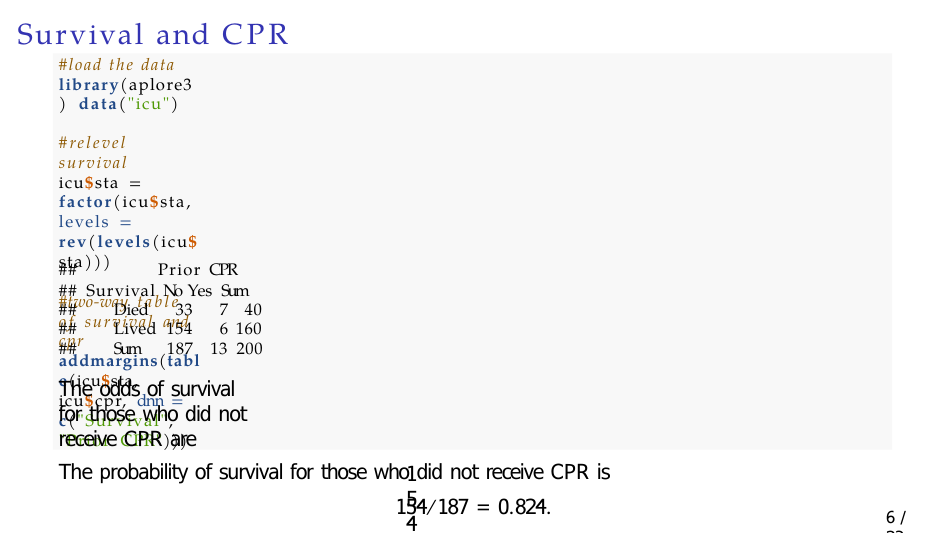

# Survival and CPR
#load the data  library(aplore3)  data("icu")
#relevel survival
icu$sta = factor(icu$sta, levels = rev(levels(icu$sta)))
#two-way table of survival and cpr
addmargins(table(icu$sta, icu$cpr, dnn =  c("Survival", "Prior CPR")))
##	Prior CPR
## Survival No Yes Sum  ##	Died	33	7   40
##	Lived  154	6 160
##	Sum	187   13 200

The odds of survival for those who did not receive CPR are
154/33 = 4.67.
The probability of survival for those who did not receive CPR is
154/187 = 0.824.
6 / 23